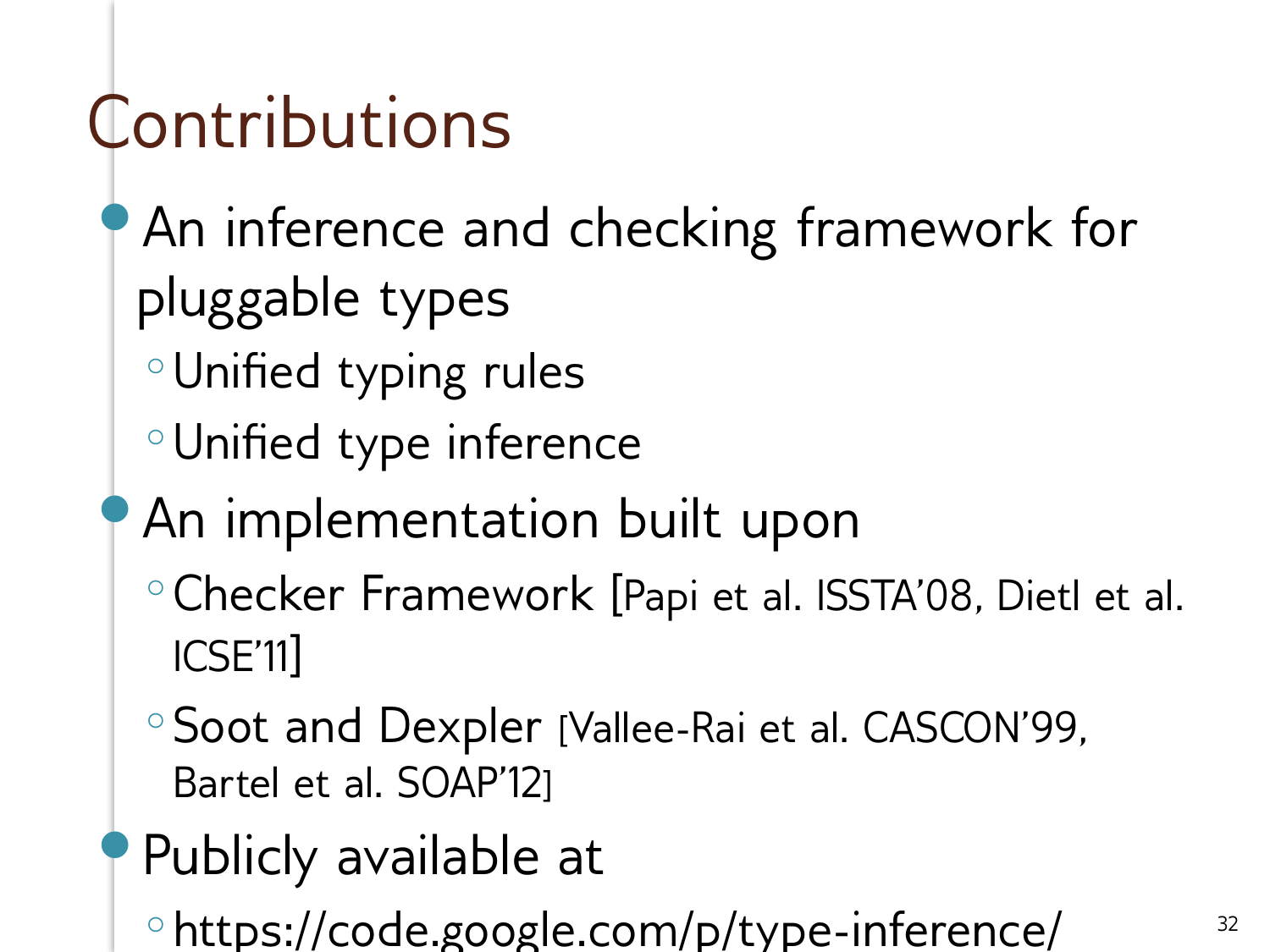

# Contributions
An inference and checking framework for pluggable types
Unified typing rules
Unified type inference
An implementation built upon
Checker Framework [Papi et al. ISSTA’08, Dietl et al. ICSE’11]
Soot and Dexpler [Vallee-Rai et al. CASCON’99, Bartel et al. SOAP’12]
Publicly available at
https://code.google.com/p/type-inference/
32